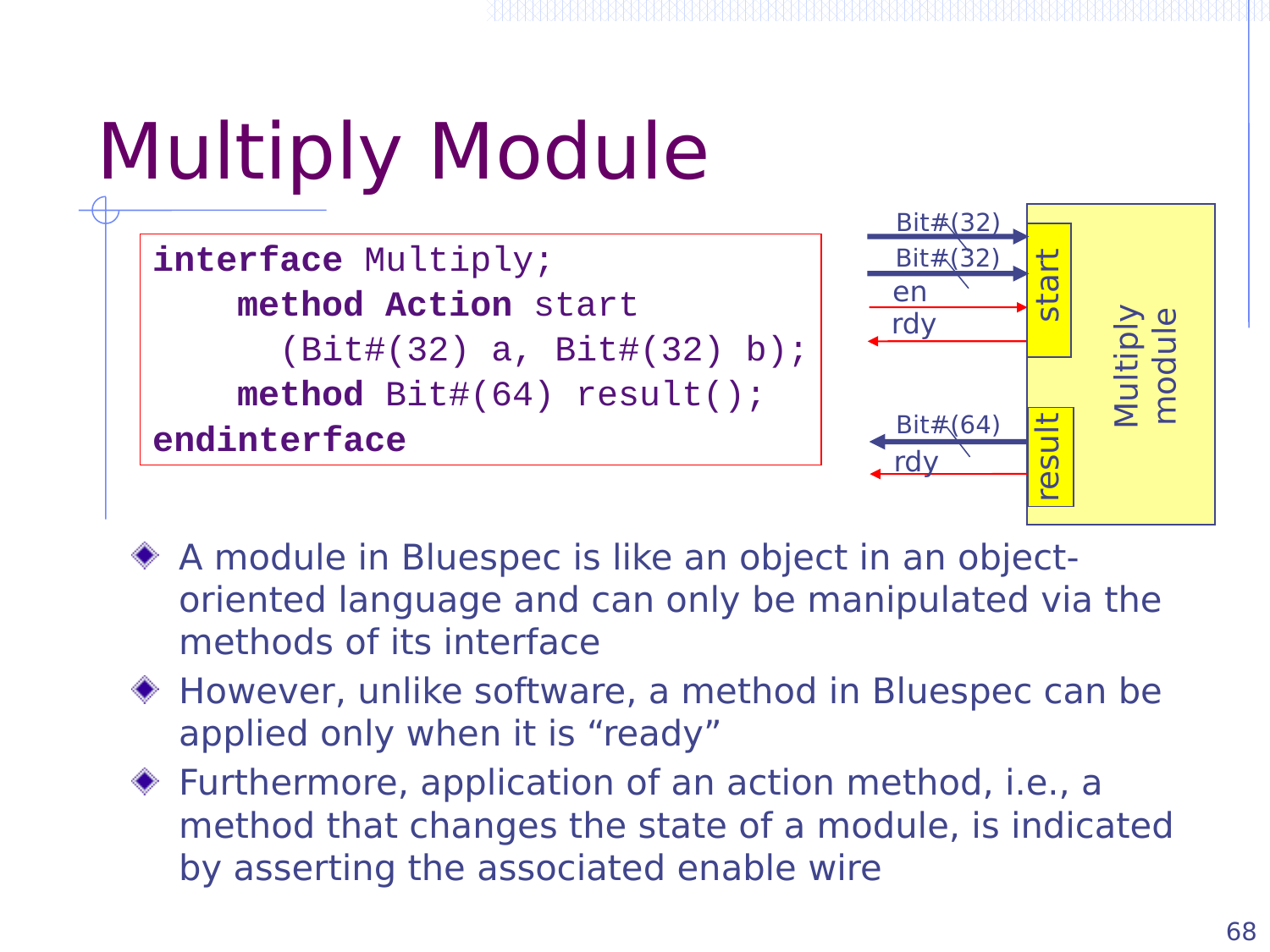

# Multiply Module
Bit#(32)

Bit#(32)

start
en

rdy

Multiply
module

result
Bit#(64)

rdy

interface Multiply;
    method Action start
      (Bit#(32) a, Bit#(32) b);
    method Bit#(64) result();
endinterface
A module in Bluespec is like an object in an object-oriented language and can only be manipulated via the methods of its interface
However, unlike software, a method in Bluespec can be applied only when it is “ready”
Furthermore, application of an action method, i.e., a method that changes the state of a module, is indicated by asserting the associated enable wire
68